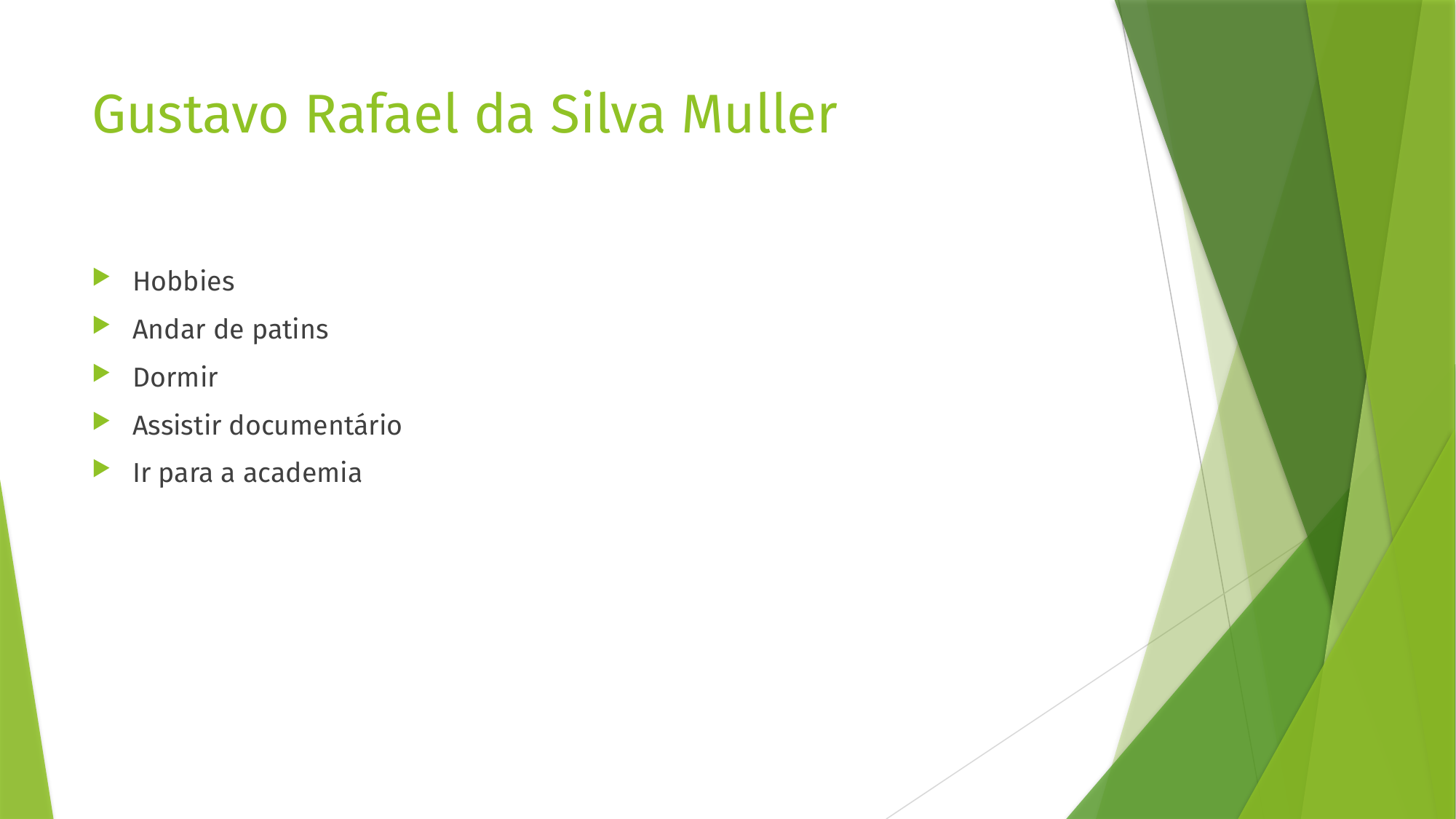

# Gustavo Rafael da Silva Muller
Hobbies
Andar de patins
Dormir
Assistir documentário
Ir para a academia